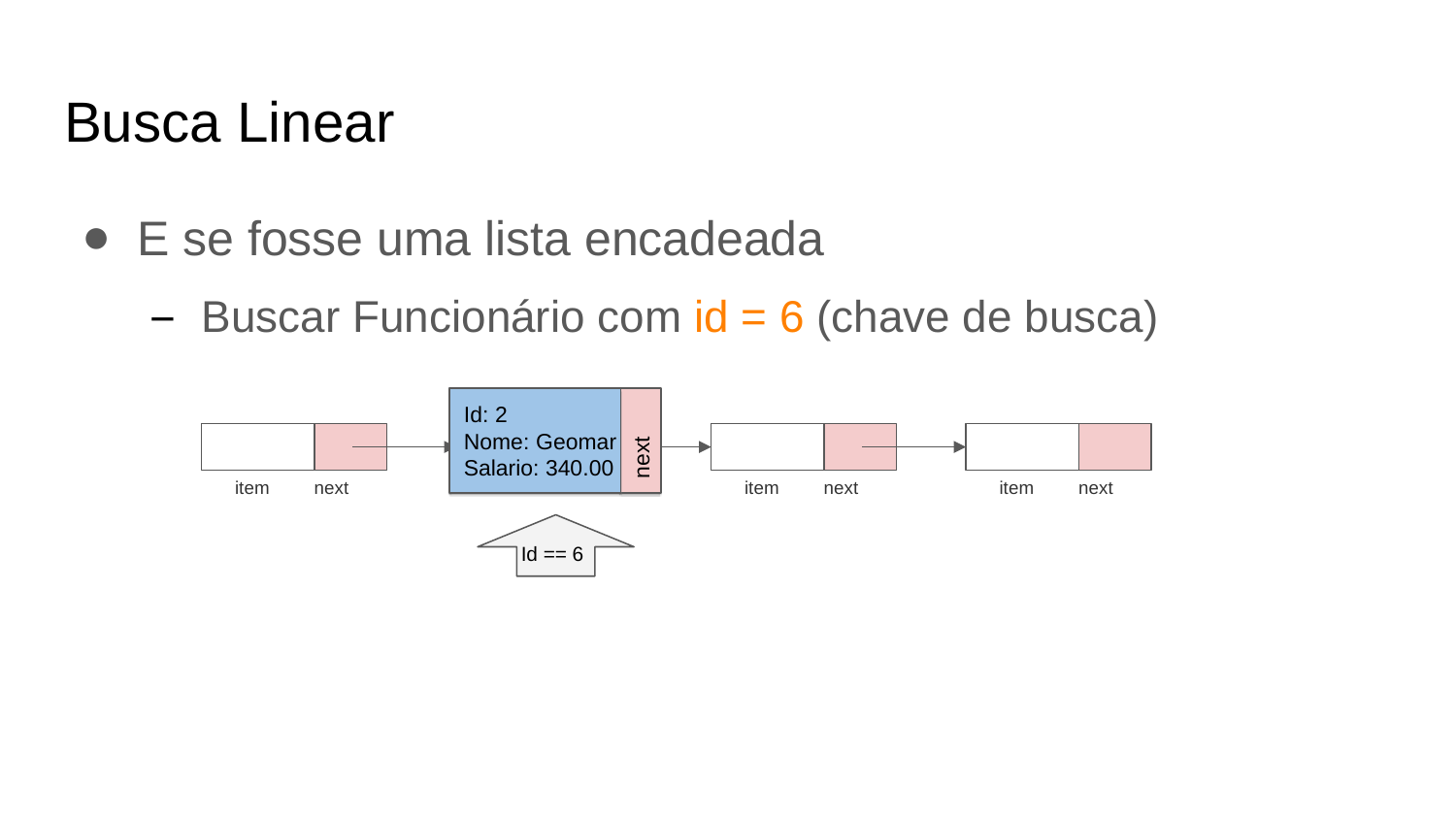

Busca Linear
E se fosse uma lista encadeada
Buscar Funcionário com id = 6 (chave de busca)

Id: 2
Nome: Geomar
Salario: 340.00
next

item
next

item
next

item
next
Id == 6